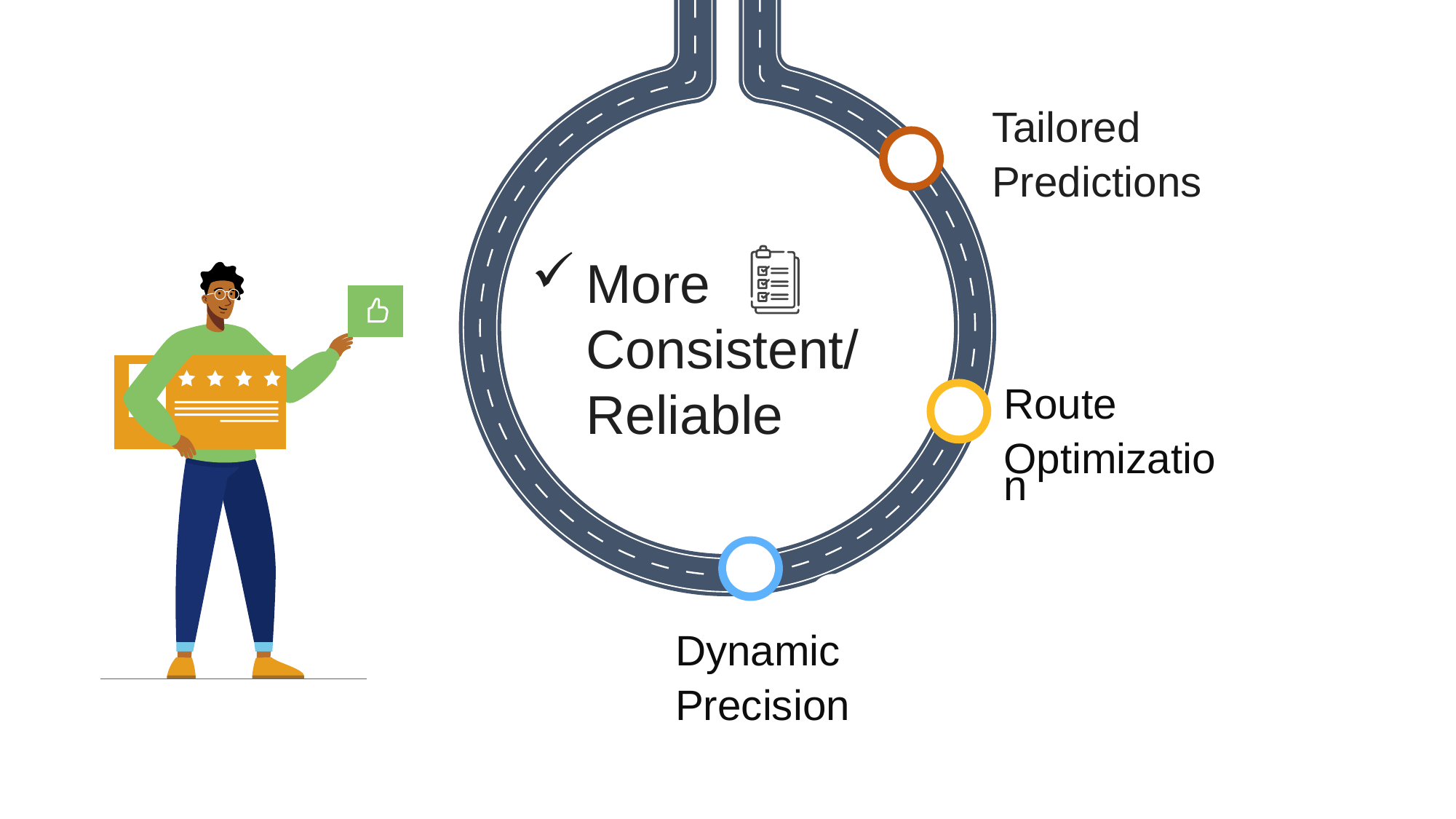

Tailored
Predictions

More
Consistent/
Reliable

Route
Optimization

Dynamic
Precision